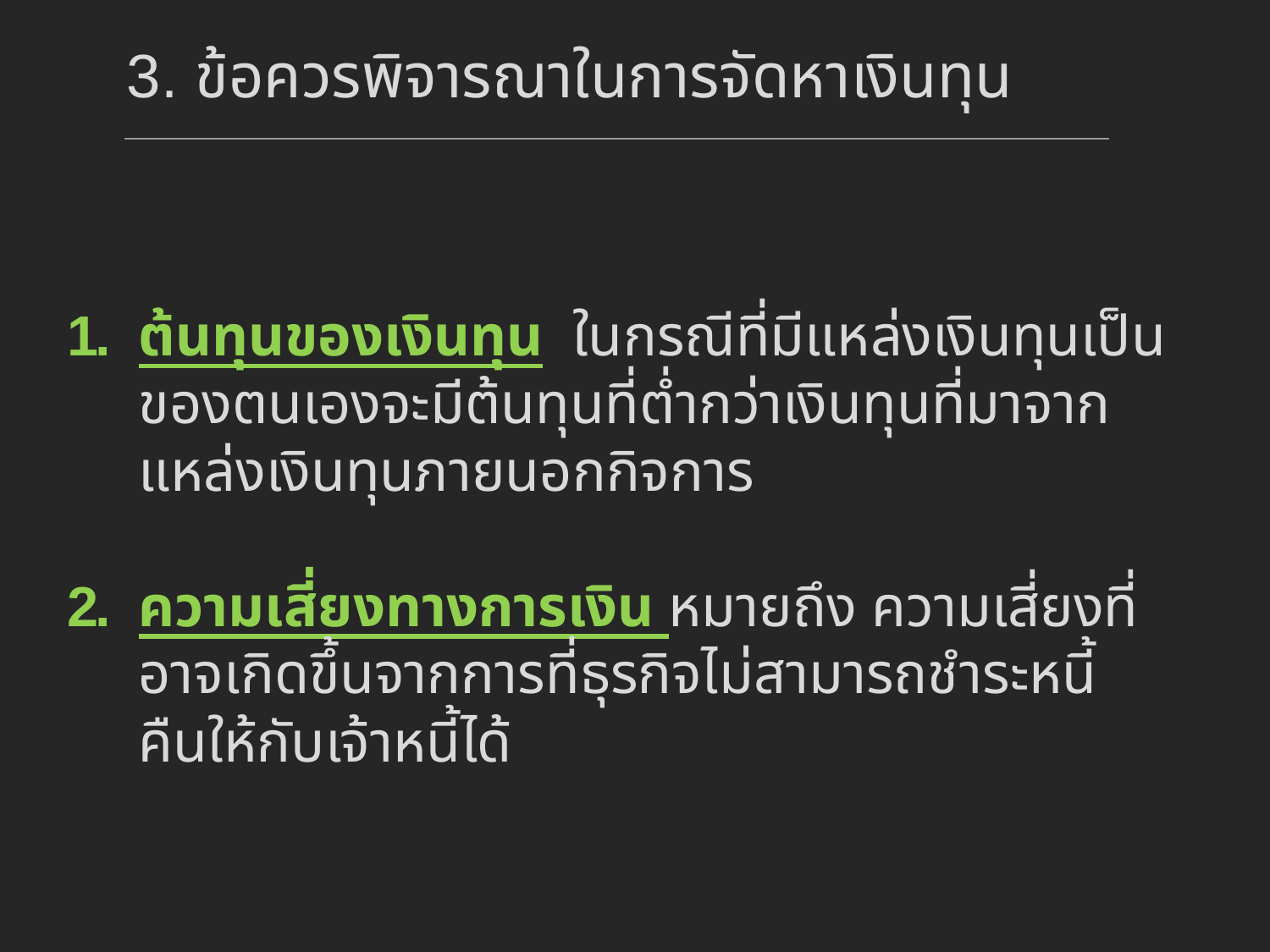

# 3. ข้อควรพิจารณาในการจัดหาเงินทุน

ต้นทุนของเงินทุน  ในกรณีที่มีแหล่งเงินทุนเป็นของตนเองจะมีต้นทุนที่ต่ำกว่าเงินทุนที่มาจากแหล่งเงินทุนภายนอกกิจการ

ความเสี่ยงทางการเงิน หมายถึง ความเสี่ยงที่อาจเกิดขึ้นจากการที่ธุรกิจไม่สามารถชำระหนี้คืนให้กับเจ้าหนี้ได้